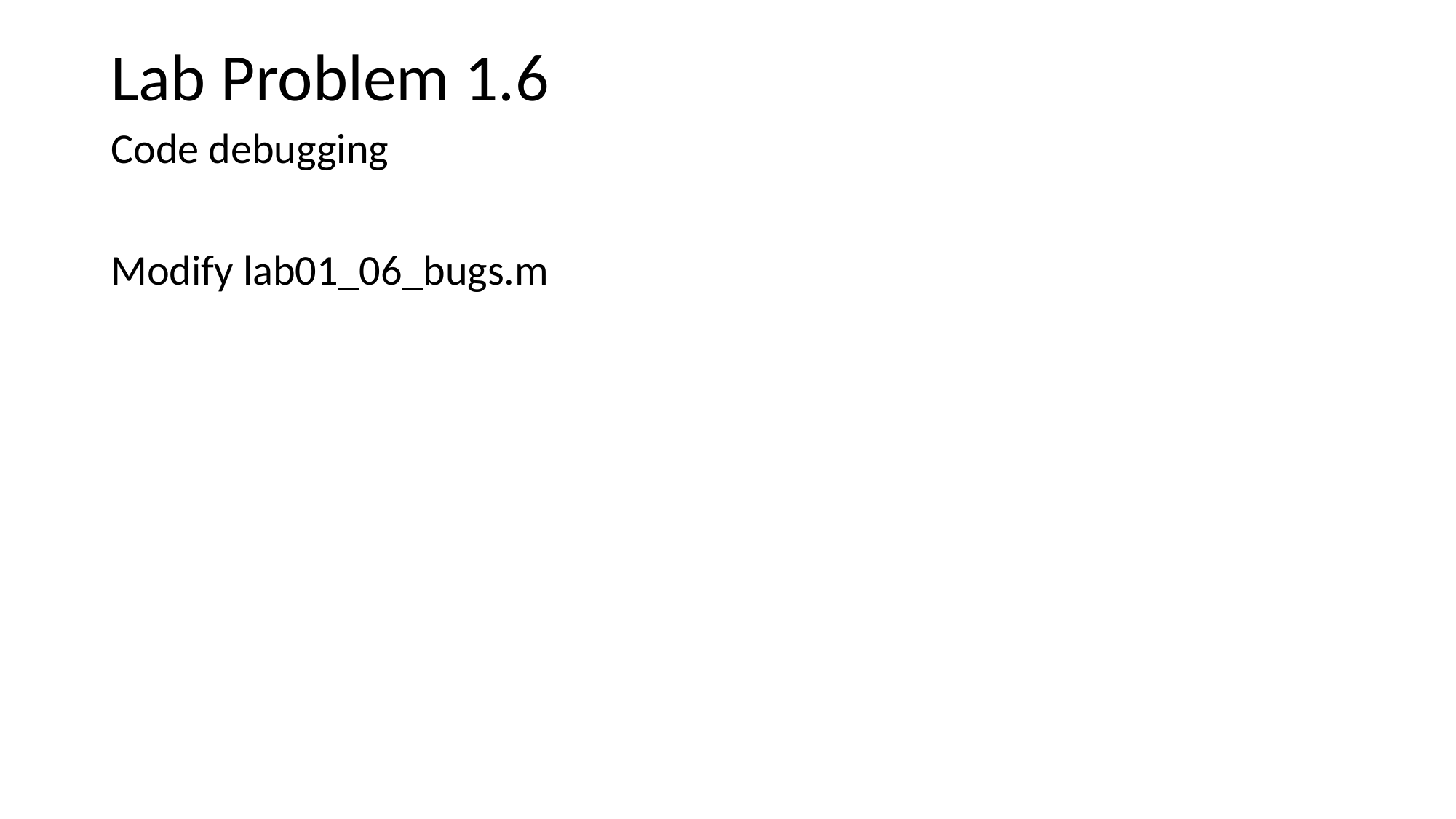

# Lab Problem 1.6
Code debugging

Modify lab01_06_bugs.m